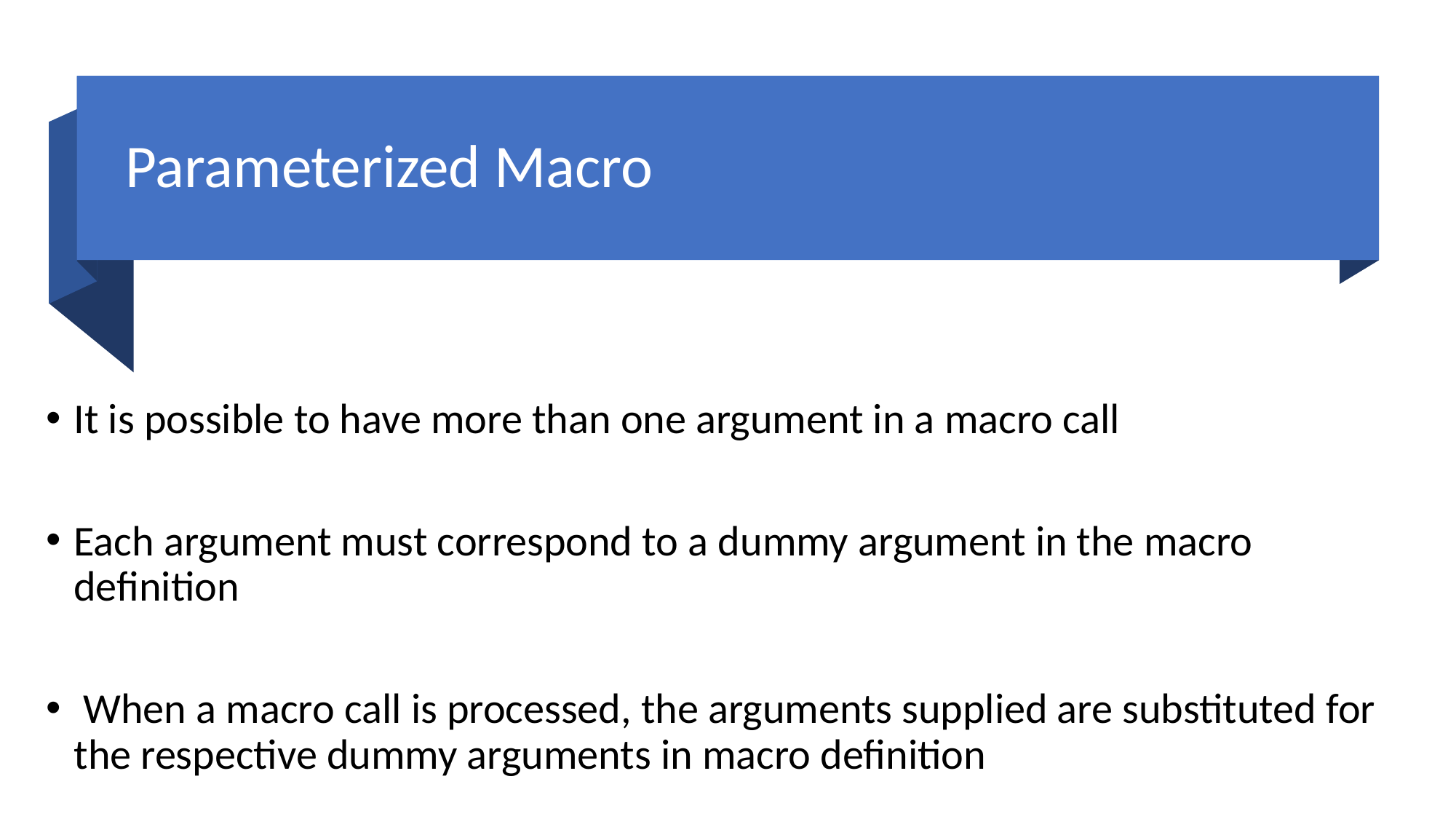

# Parameterized Macro

It is possible to have more than one argument in a macro call

Each argument must correspond to a dummy argument in the macro definition

 When a macro call is processed, the arguments supplied are substituted for the respective dummy arguments in macro definition
24